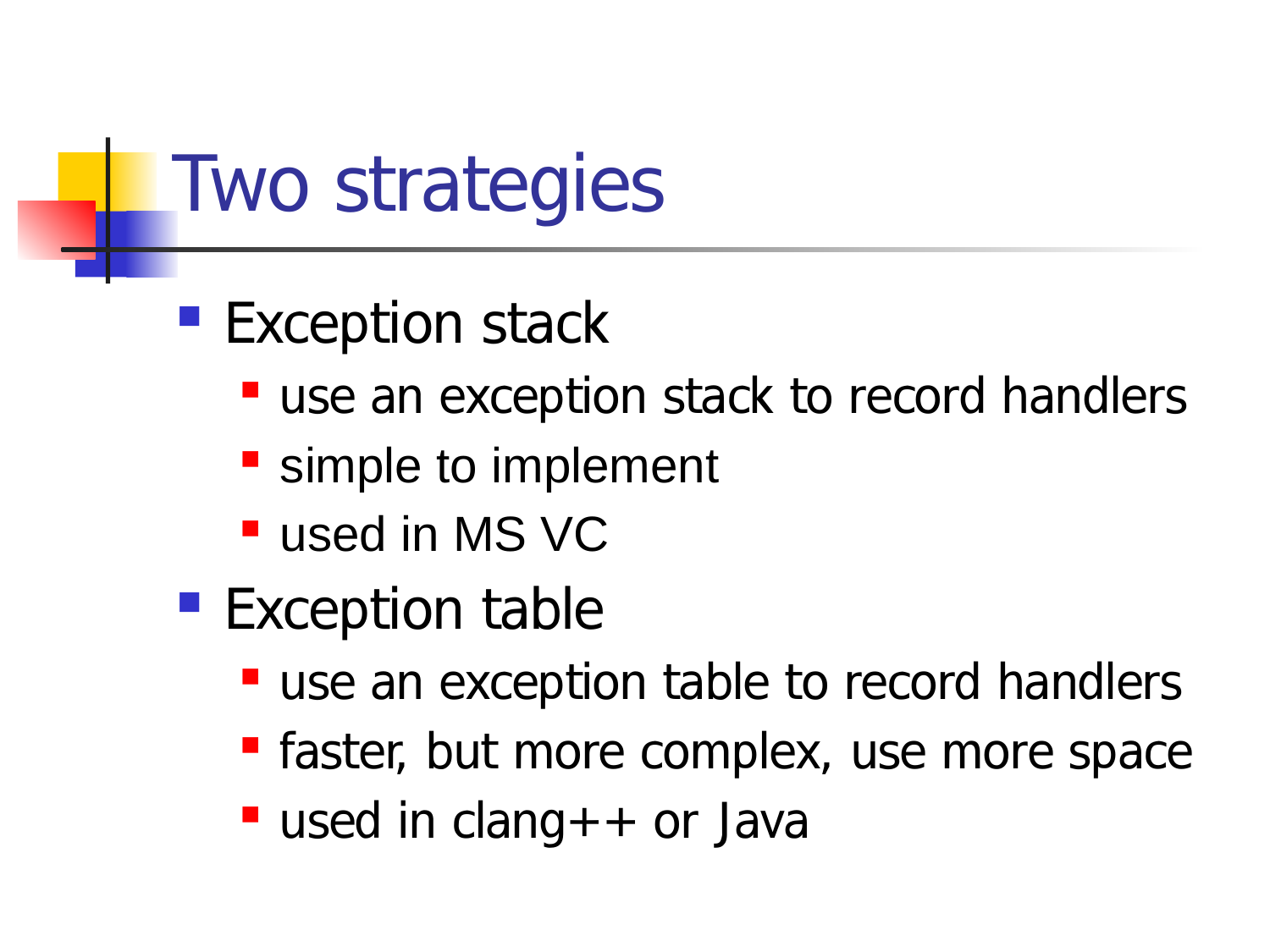

# Two strategies
Exception stack
use an exception stack to record handlers
simple to implement
used in MS VC
Exception table
use an exception table to record handlers
faster, but more complex, use more space
used in clang++ or Java